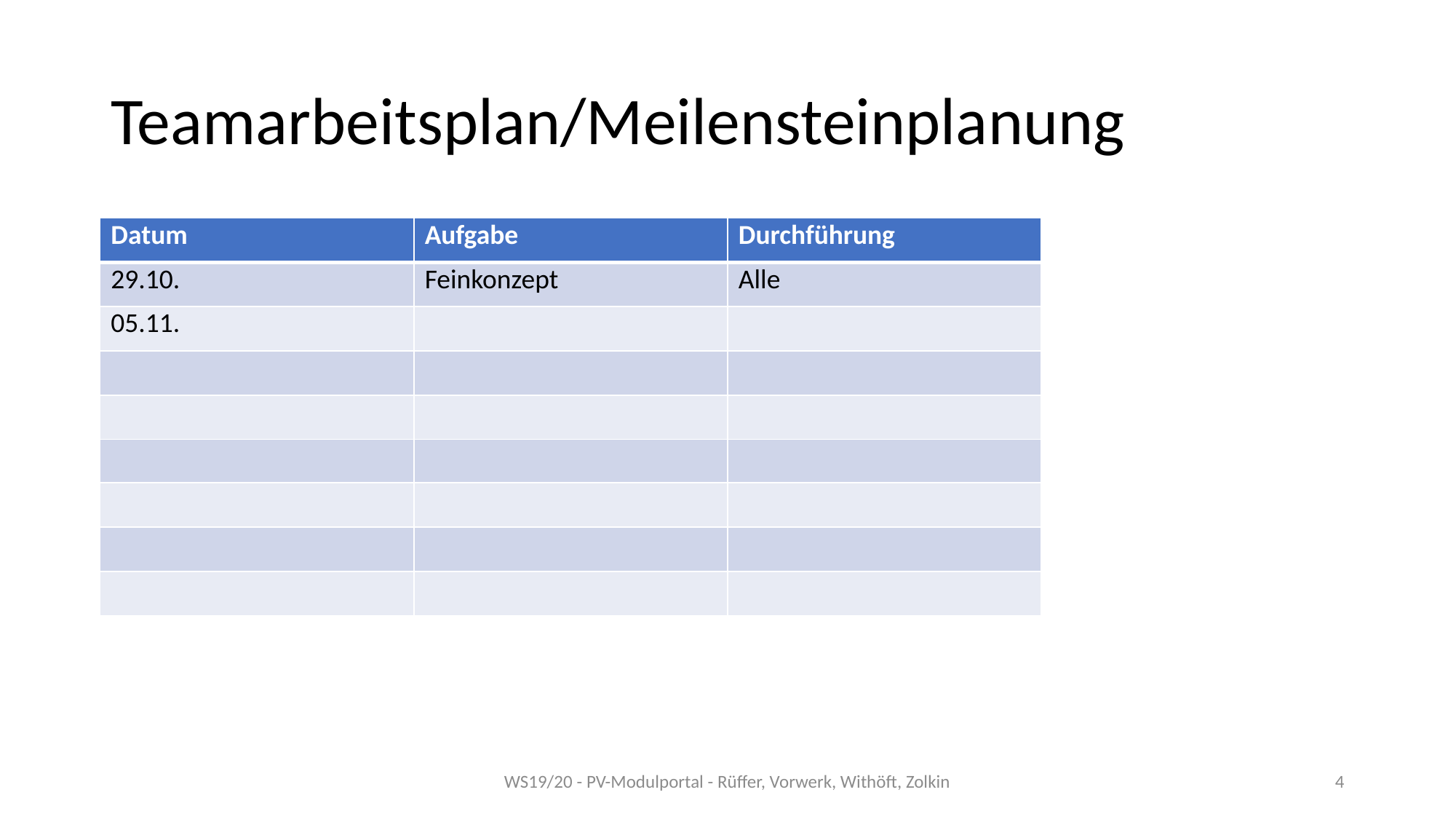

# Teamarbeitsplan/Meilensteinplanung
| Datum | Aufgabe | Durchführung |
| --- | --- | --- |
| 29.10. | Feinkonzept | Alle |
| 05.11. |  |  |
|  |  |  |
|  |  |  |
|  |  |  |
|  |  |  |
|  |  |  |
|  |  |  |
WS19/20 - PV-Modulportal - Rüffer, Vorwerk, Withöft, Zolkin
4